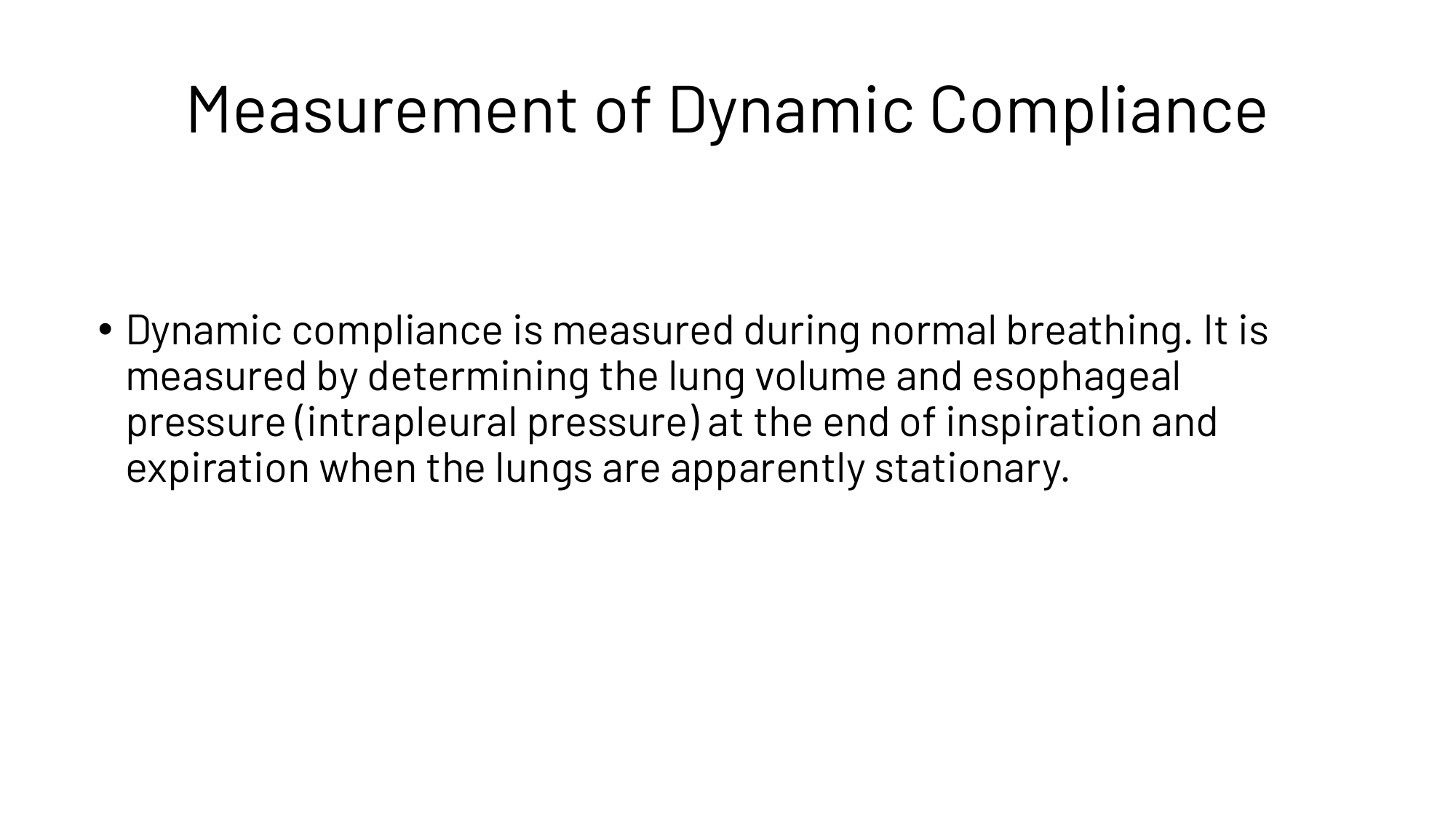

# Measurement of Dynamic Compliance
Dynamic compliance is measured during normal breathing. It is measured by determining the lung volume and esophageal pressure (intrapleural pressure) at the end of inspiration and expiration when the lungs are apparently stationary.